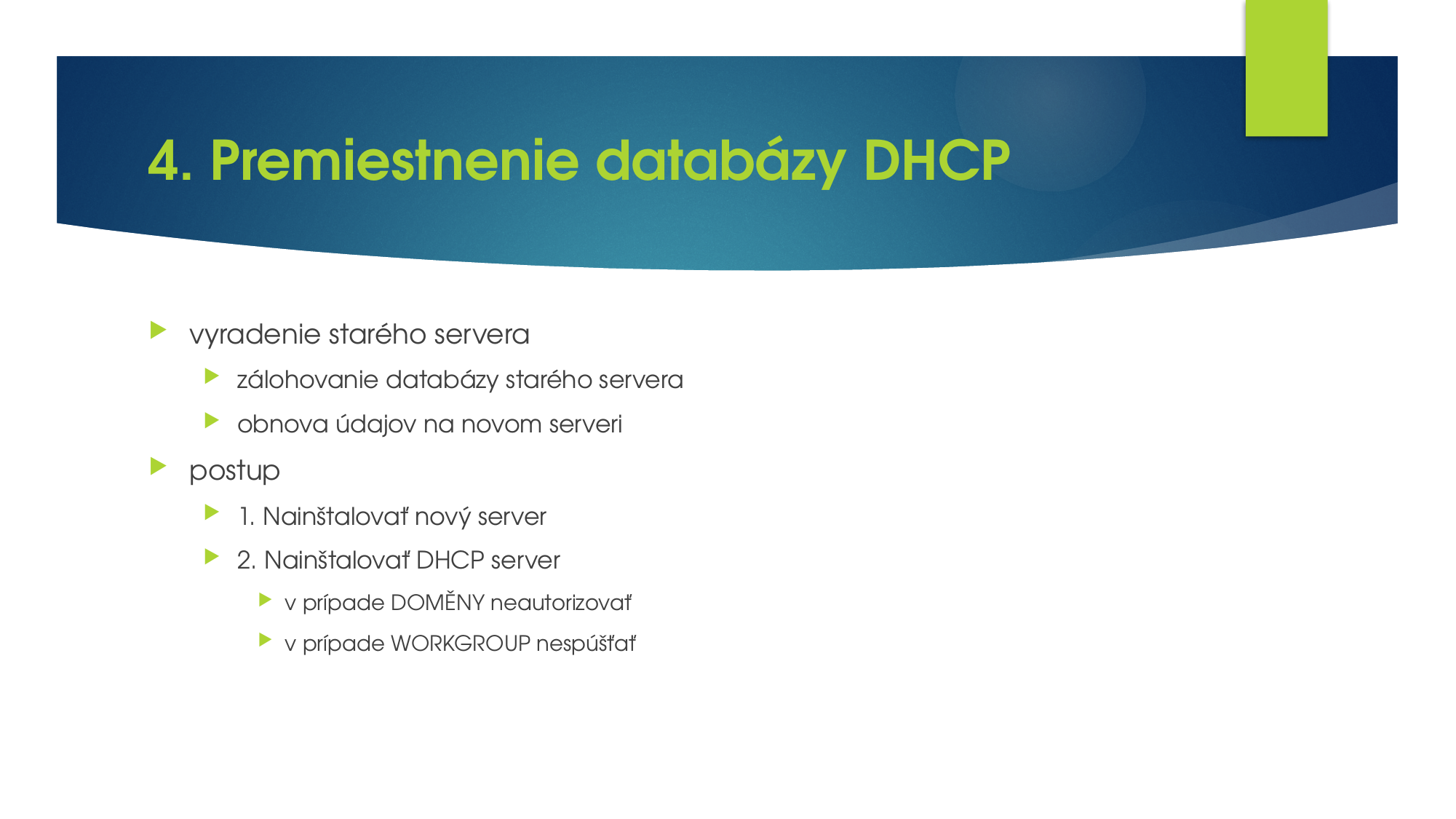

# 4. Premiestnenie databázy DHCP
vyradenie starého servera
zálohovanie databázy starého servera
obnova údajov na novom serveri
postup
1. Nainštalovať nový server
2. Nainštalovať DHCP server
v prípade DOMĚNY neautorizovať
v prípade WORKGROUP nespúšťať